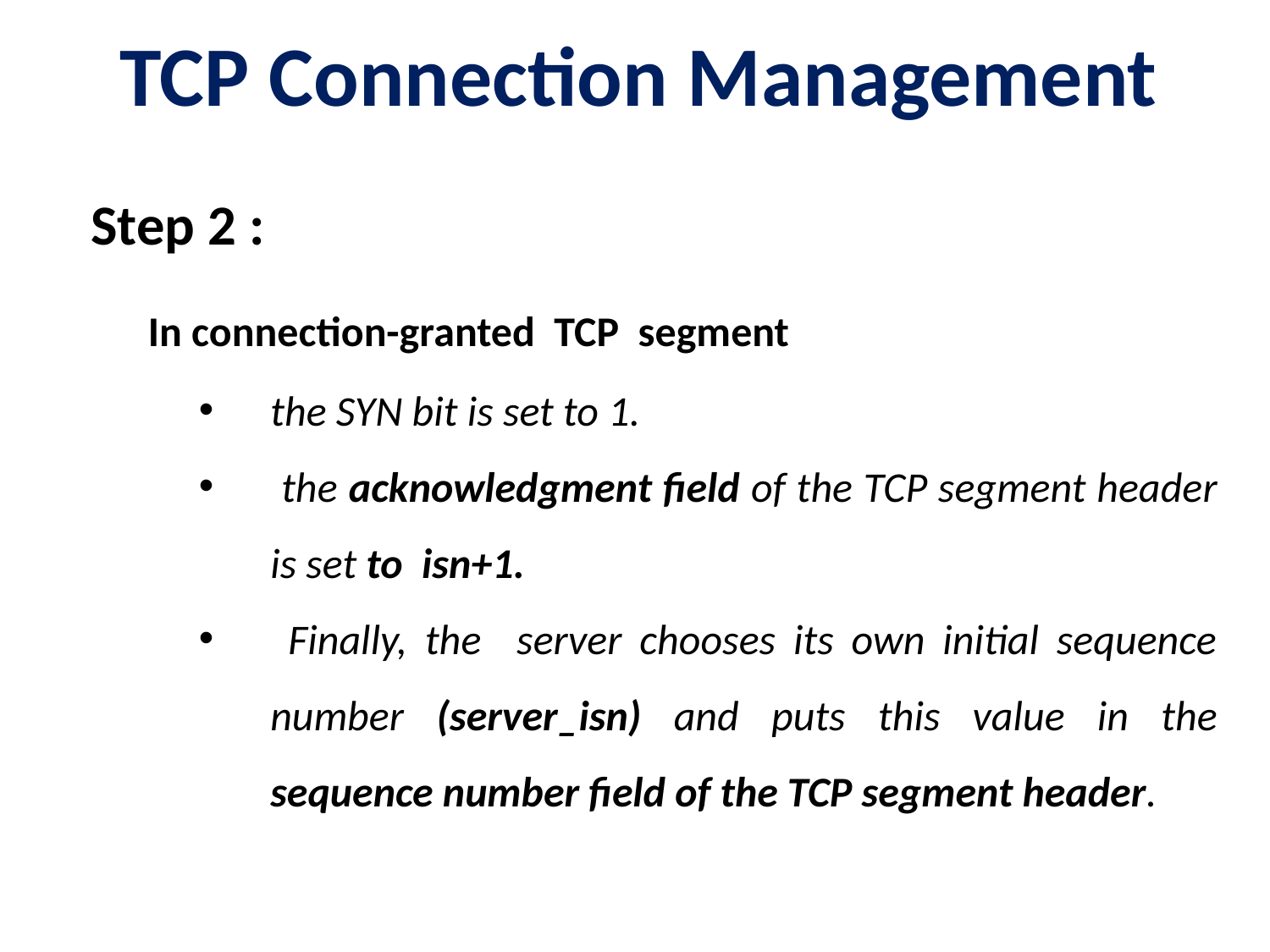

# TCP Connection Management
  Step 2 :
      In connection-granted  TCP  segment
the SYN bit is set to 1.
 the acknowledgment field of the TCP segment header is set to  isn+1.
 Finally, the  server chooses its own initial sequence number (server_isn) and puts this value in the sequence number field of the TCP segment header.